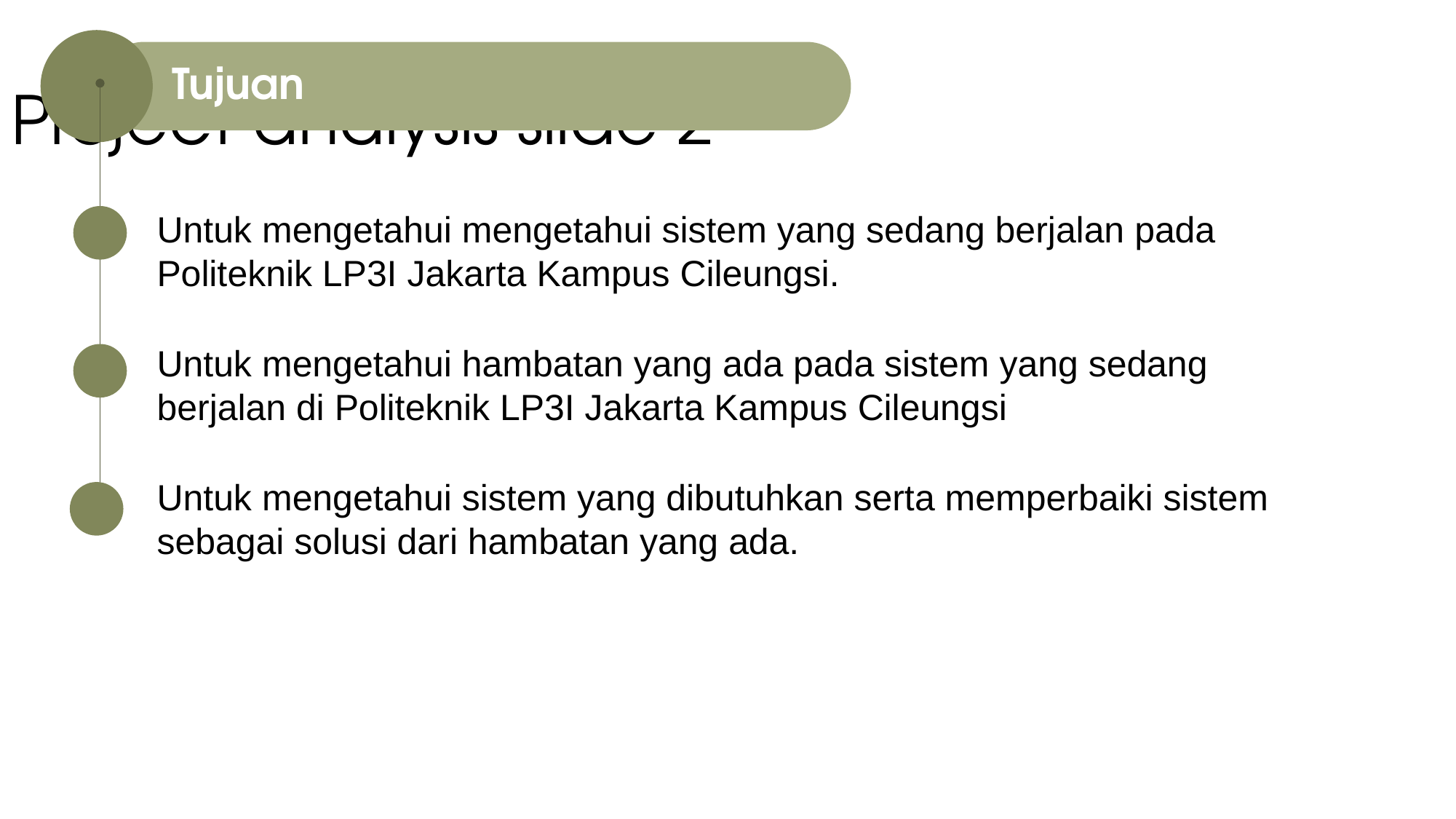

Project analysis slide 2
Tujuan

Untuk mengetahui mengetahui sistem yang sedang berjalan pada Politeknik LP3I Jakarta Kampus Cileungsi.

Untuk mengetahui hambatan yang ada pada sistem yang sedang berjalan di Politeknik LP3I Jakarta Kampus Cileungsi

Untuk mengetahui sistem yang dibutuhkan serta memperbaiki sistem sebagai solusi dari hambatan yang ada.